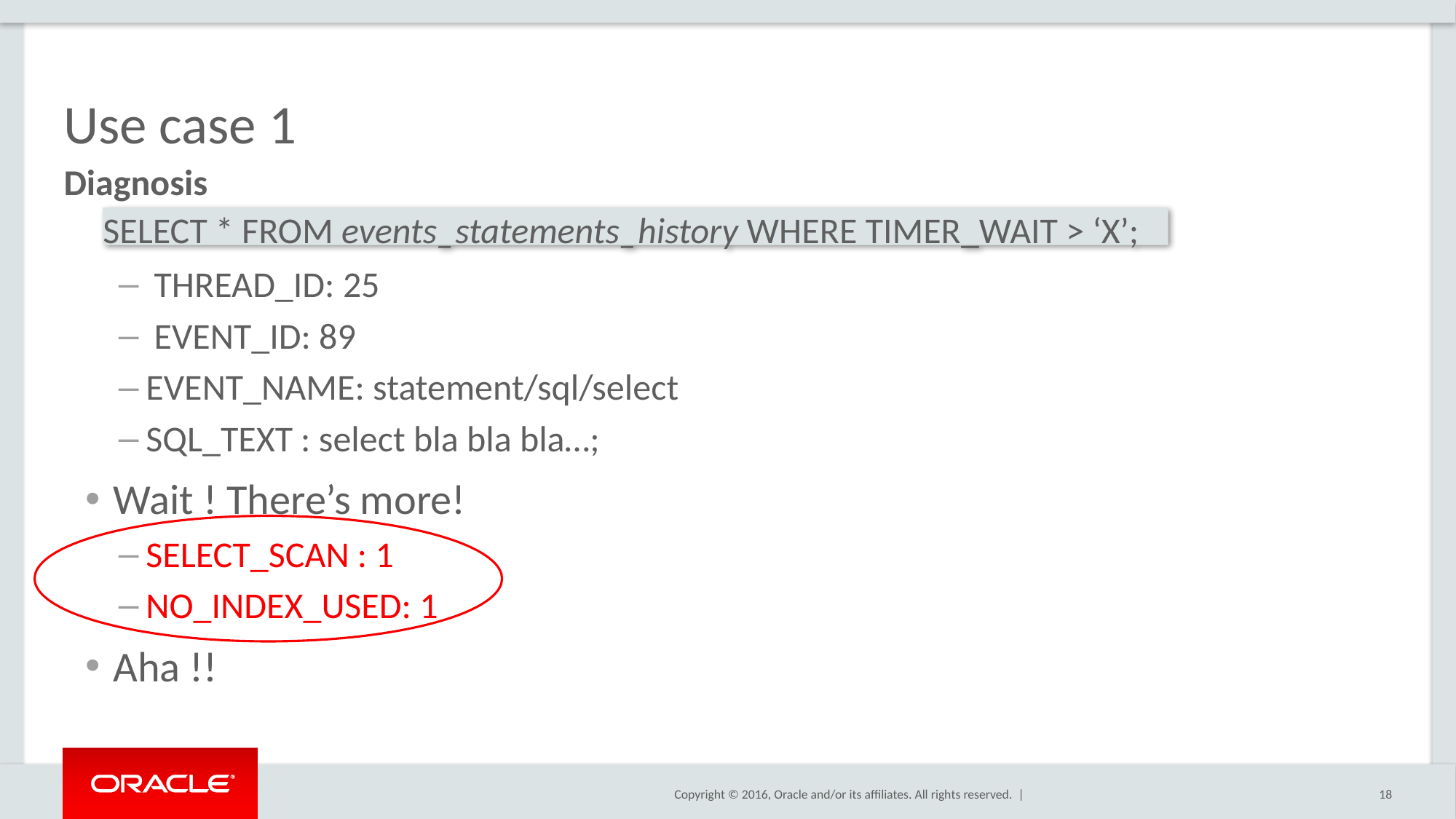

# Use case 1
Diagnosis

 THREAD_ID: 25
 EVENT_ID: 89
EVENT_NAME: statement/sql/select
SQL_TEXT : select bla bla bla…;
Wait ! There’s more!
SELECT_SCAN : 1
NO_INDEX_USED: 1
Aha !!
SELECT * FROM events_statements_history WHERE TIMER_WAIT > ‘X’;

18